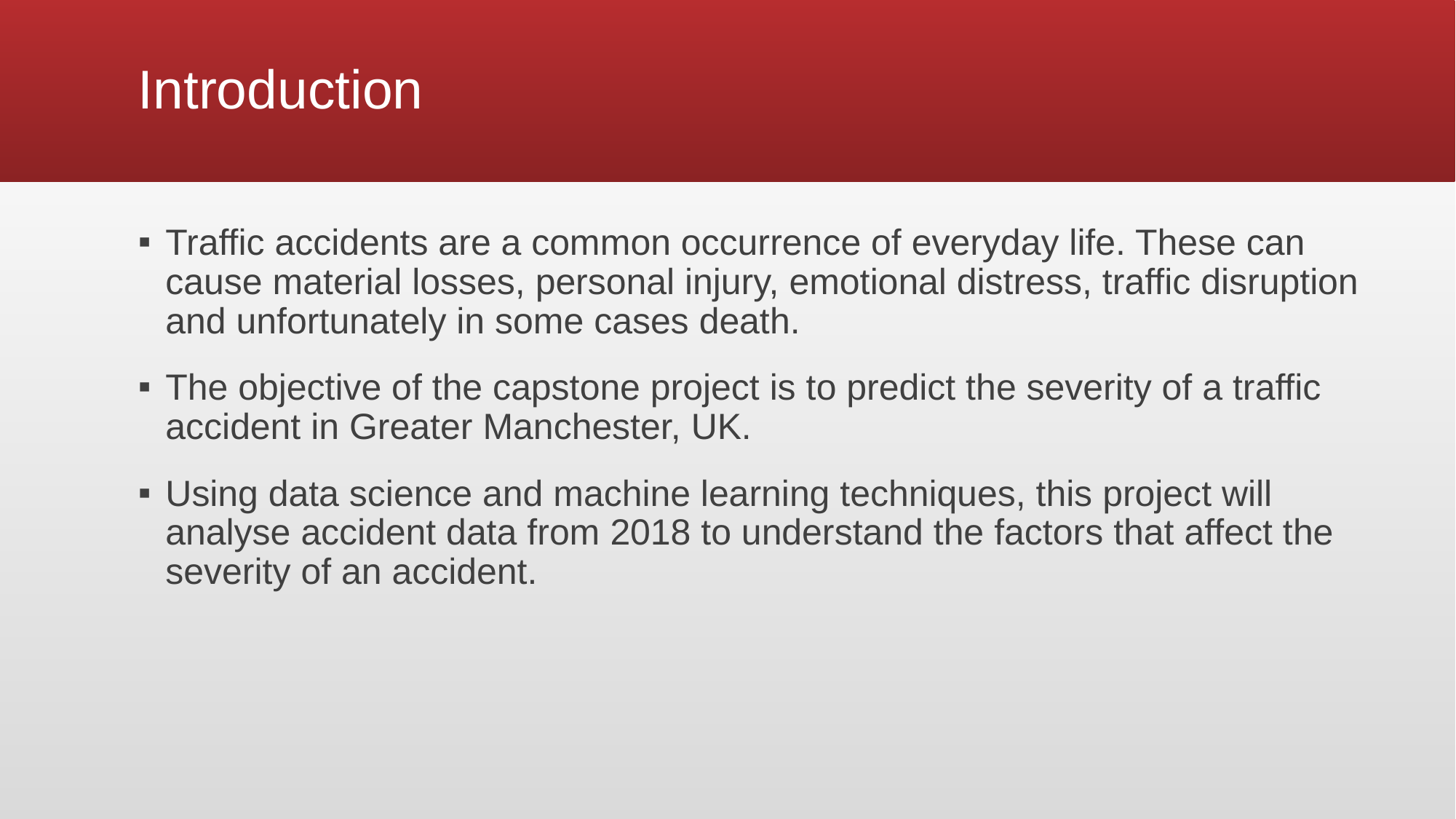

# Introduction
Traffic accidents are a common occurrence of everyday life. These can cause material losses, personal injury, emotional distress, traffic disruption and unfortunately in some cases death.
The objective of the capstone project is to predict the severity of a traffic accident in Greater Manchester, UK.
Using data science and machine learning techniques, this project will analyse accident data from 2018 to understand the factors that affect the severity of an accident.